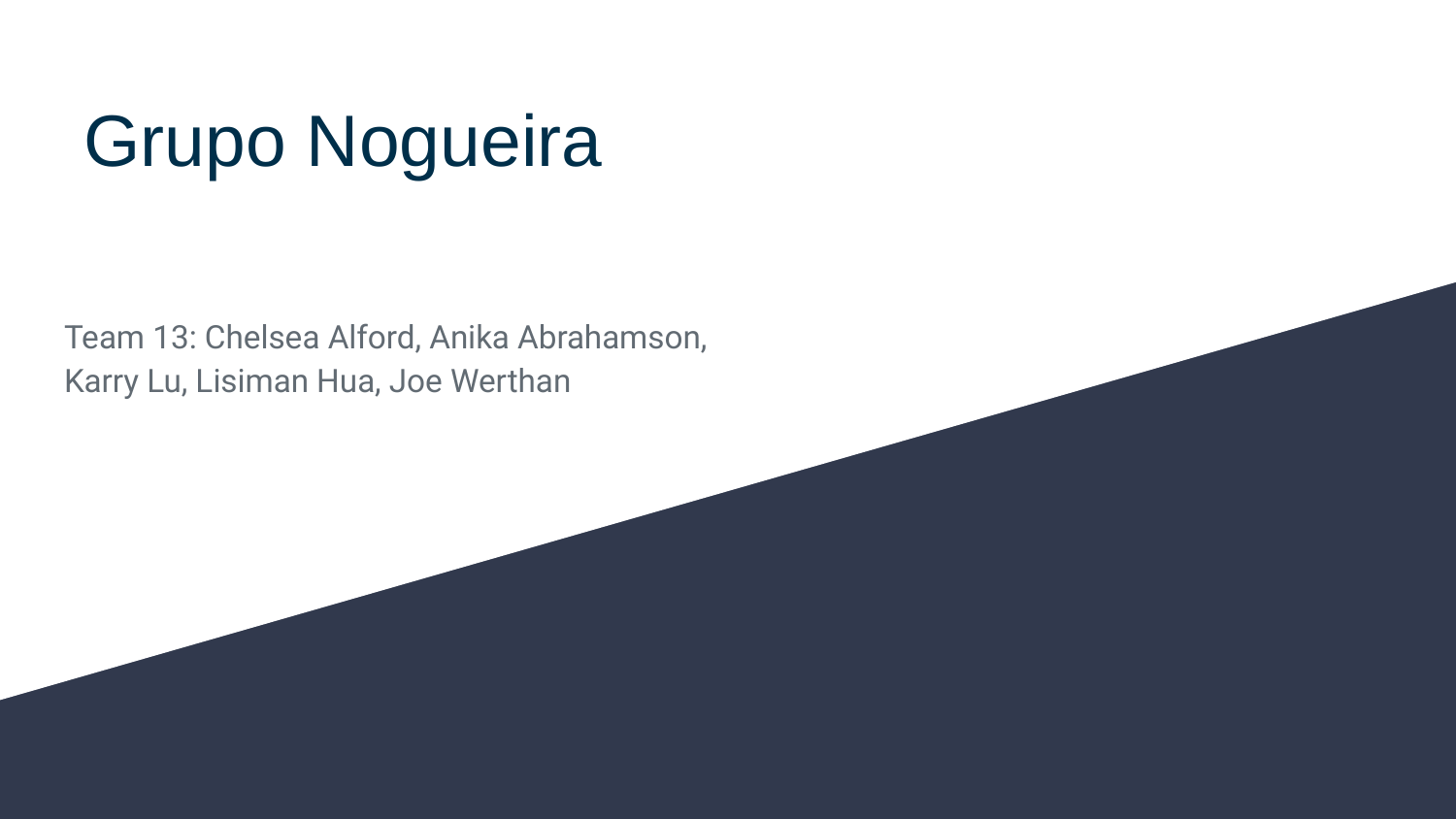

# Grupo Nogueira
Team 13: Chelsea Alford, Anika Abrahamson, Karry Lu, Lisiman Hua, Joe Werthan